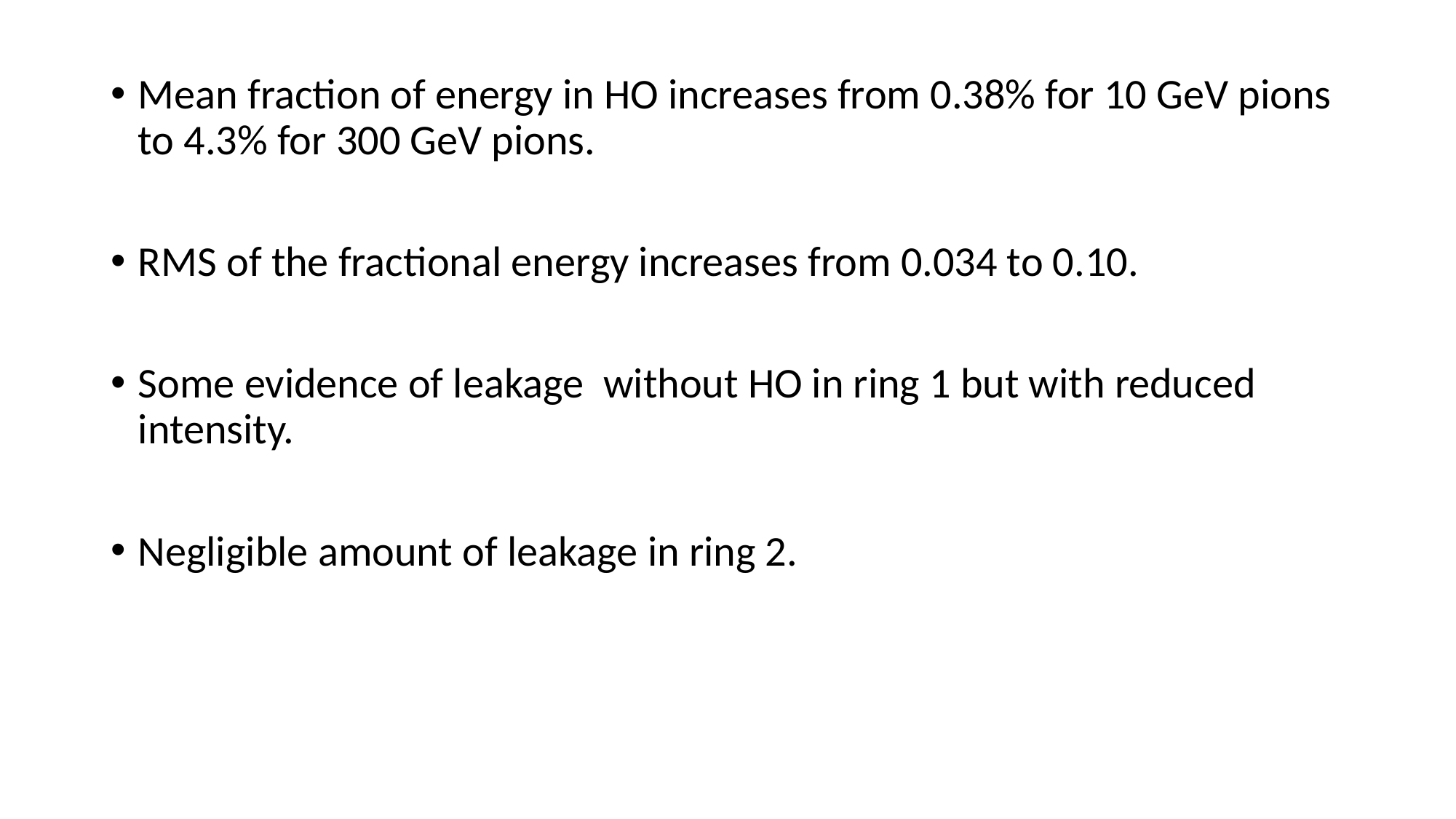

Mean fraction of energy in HO increases from 0.38% for 10 GeV pions to 4.3% for 300 GeV pions.

RMS of the fractional energy increases from 0.034 to 0.10.

Some evidence of leakage  without HO in ring 1 but with reduced intensity.

Negligible amount of leakage in ring 2.